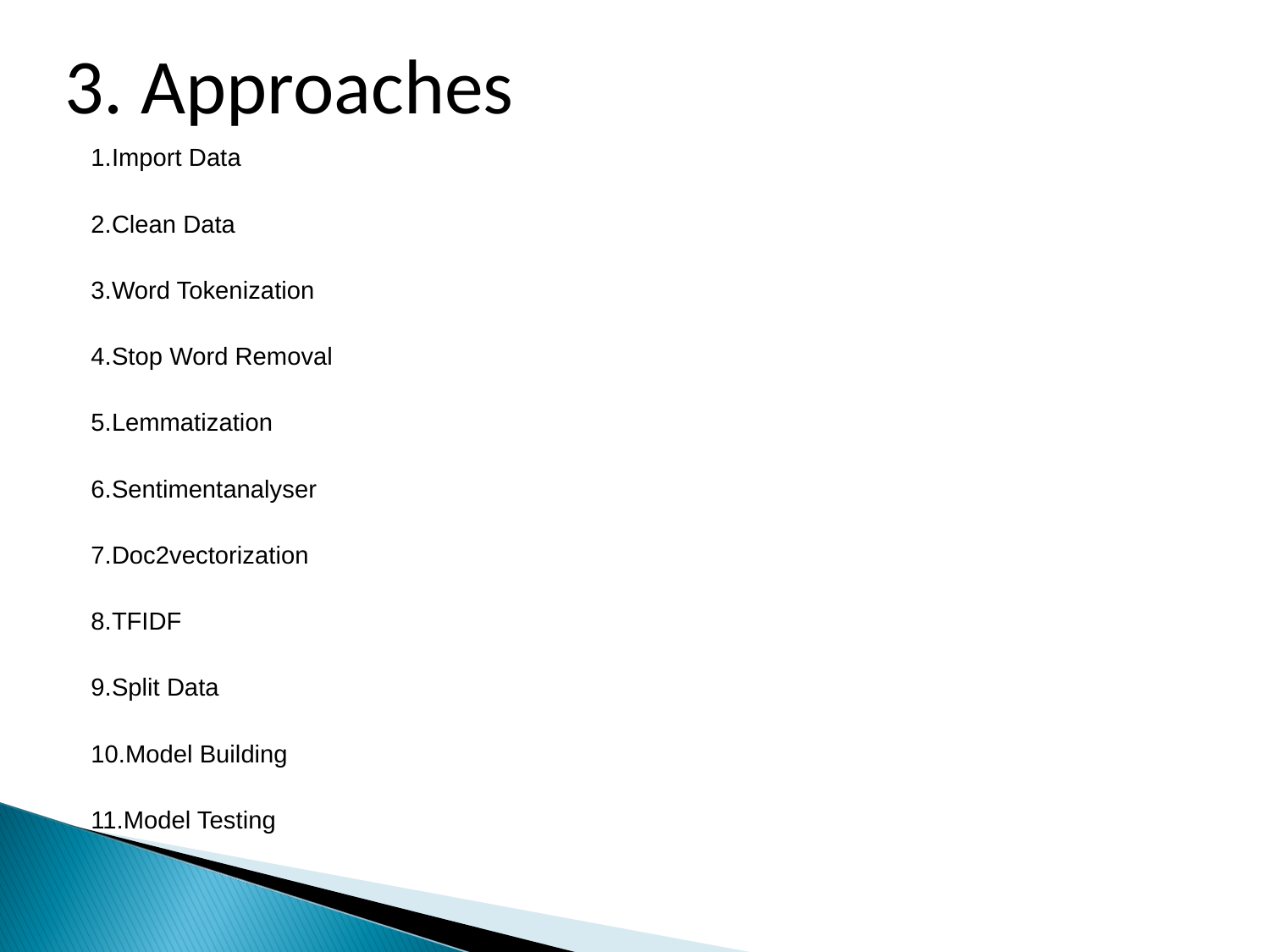

3. Approaches
1.Import Data
2.Clean Data
3.Word Tokenization
4.Stop Word Removal
5.Lemmatization
6.Sentimentanalyser
7.Doc2vectorization
8.TFIDF
9.Split Data
10.Model Building
11.Model Testing